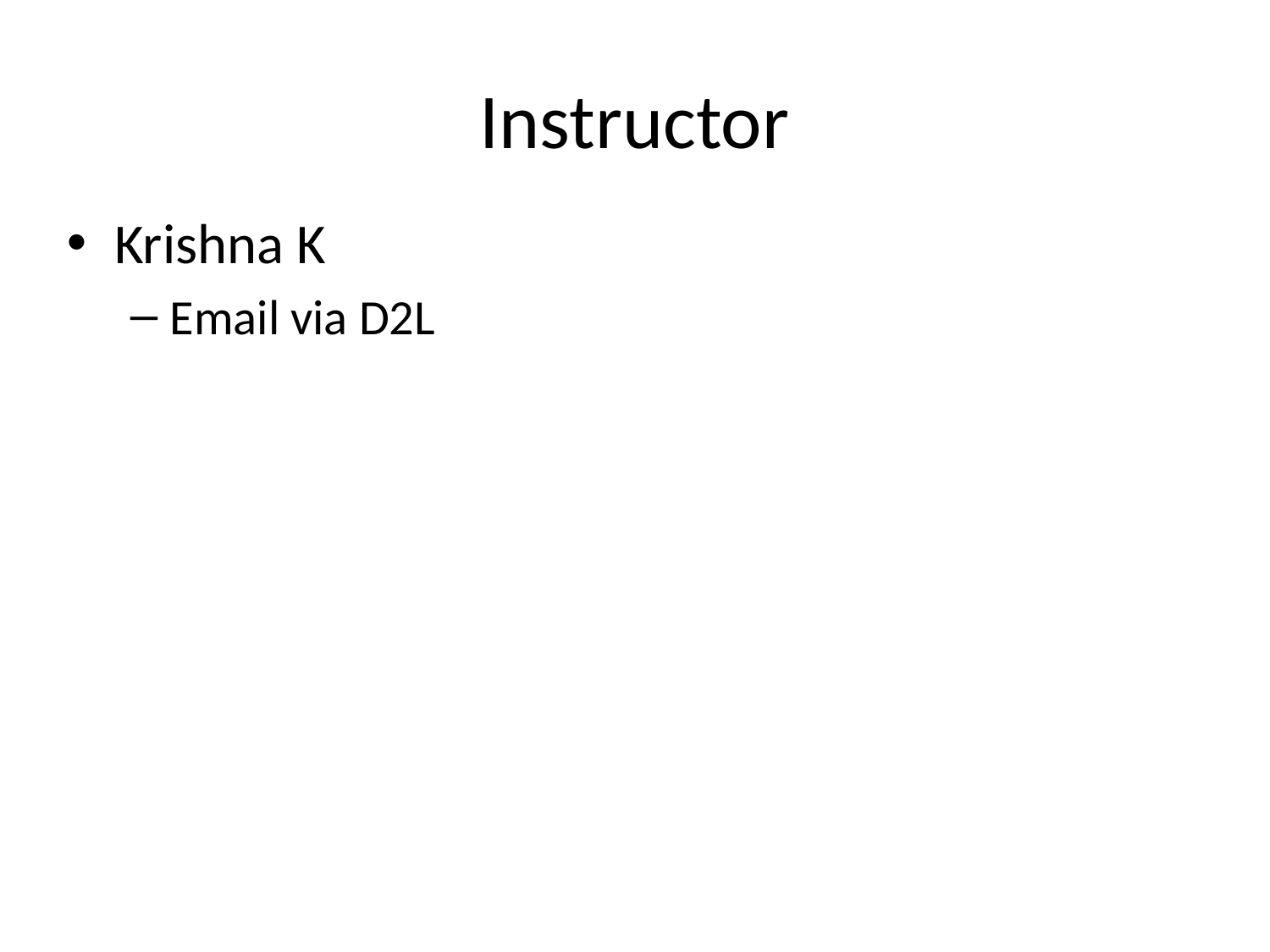

# Instructor
Krishna K
Email via D2L